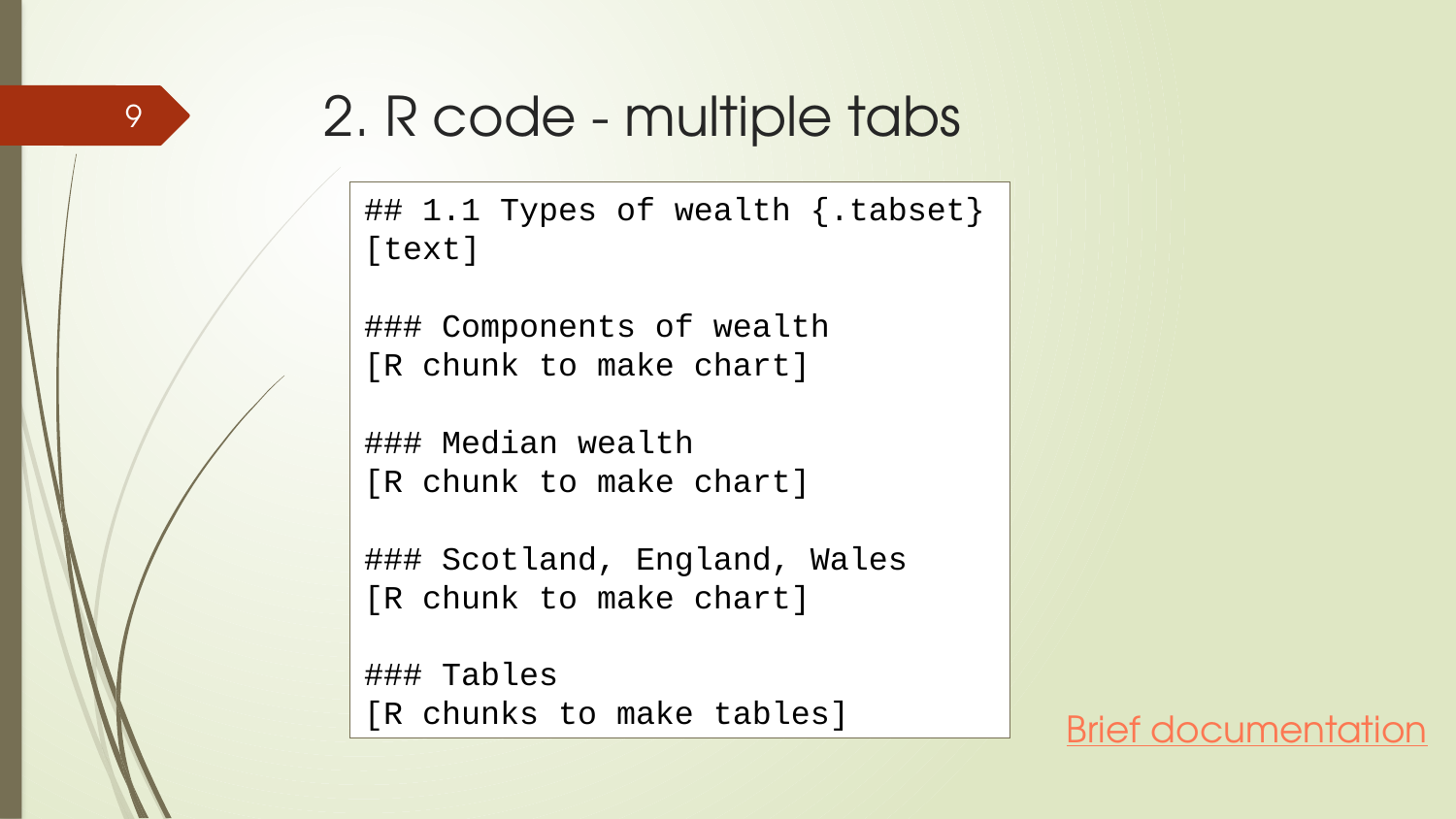

# 2. R code - multiple tabs
9
## 1.1 Types of wealth {.tabset}
[text]

### Components of wealth
[R chunk to make chart]

### Median wealth
[R chunk to make chart]

### Scotland, England, Wales
[R chunk to make chart]

### Tables
[R chunks to make tables]
Brief documentation